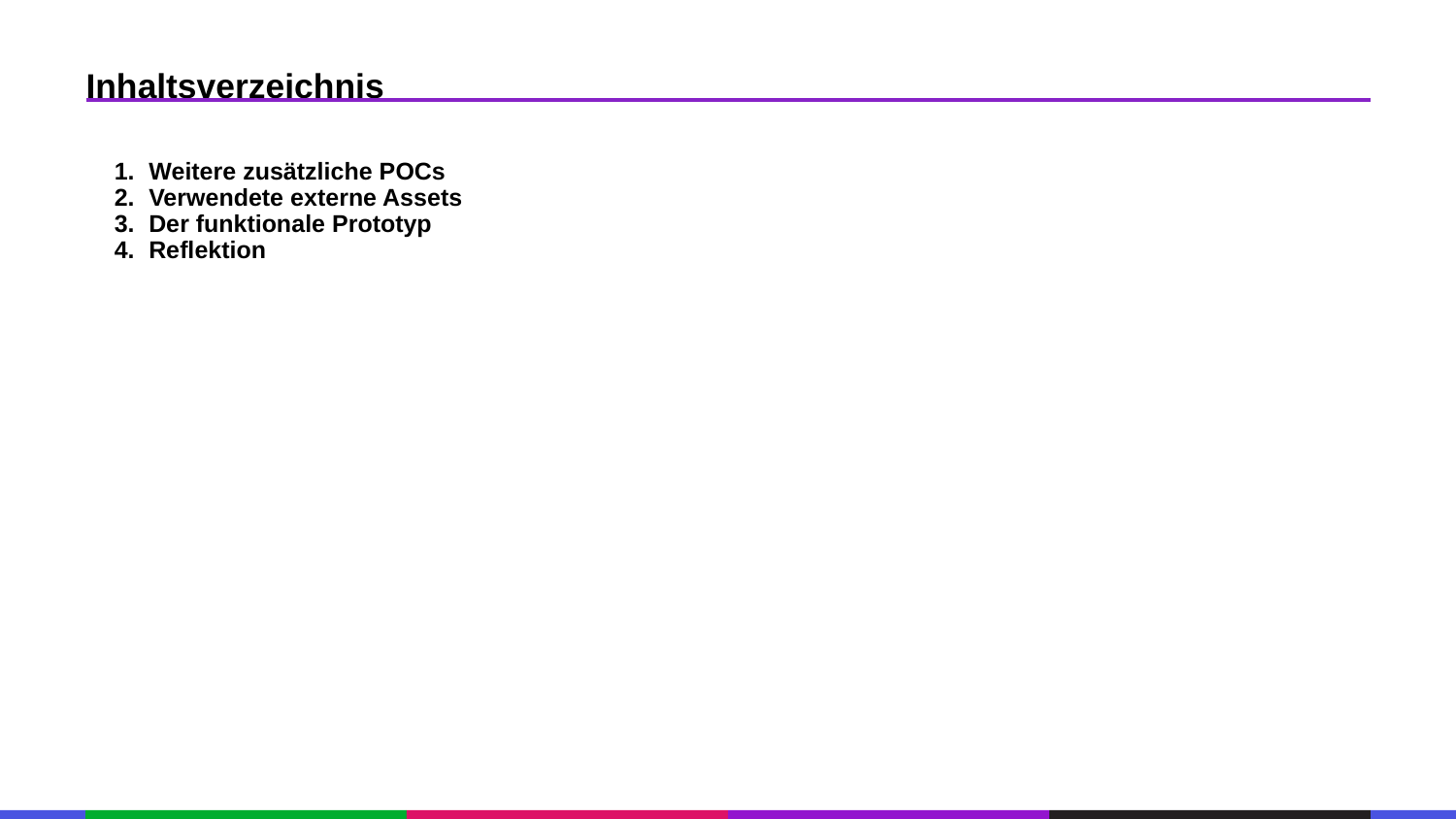

67
Inhaltsverzeichnis
53
21
53
Weitere zusätzliche POCs
Verwendete externe Assets
Der funktionale Prototyp
Reflektion

21
53
21
53
21
53
21
53
21
53
21
53
21
53

133
21
133
21
133
21
133
21
133
21
133